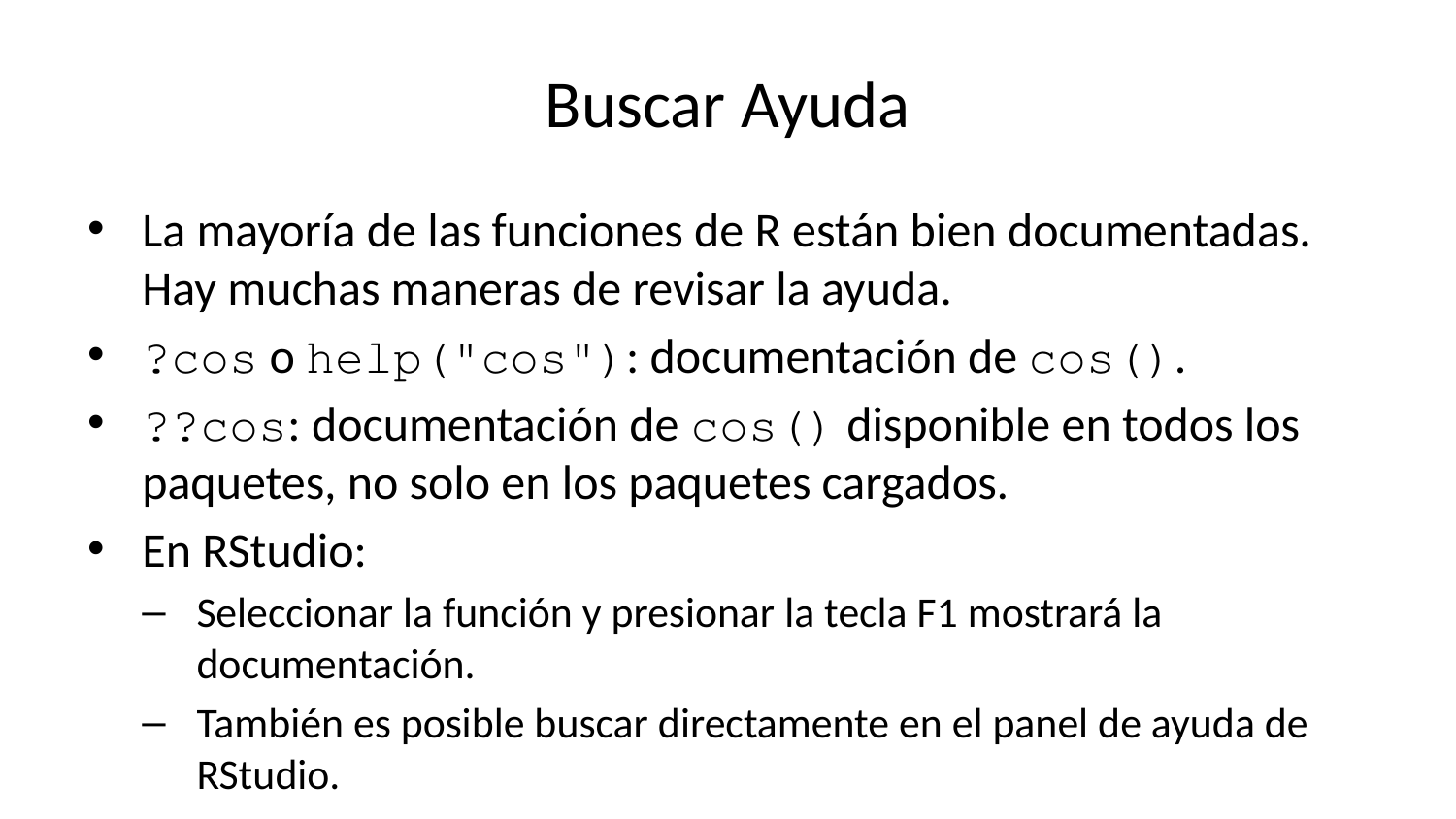

# Buscar Ayuda
La mayoría de las funciones de R están bien documentadas. Hay muchas maneras de revisar la ayuda.
?cos o help("cos"): documentación de cos().
??cos: documentación de cos() disponible en todos los paquetes, no solo en los paquetes cargados.
En RStudio:
Seleccionar la función y presionar la tecla F1 mostrará la documentación.
También es posible buscar directamente en el panel de ayuda de RStudio.